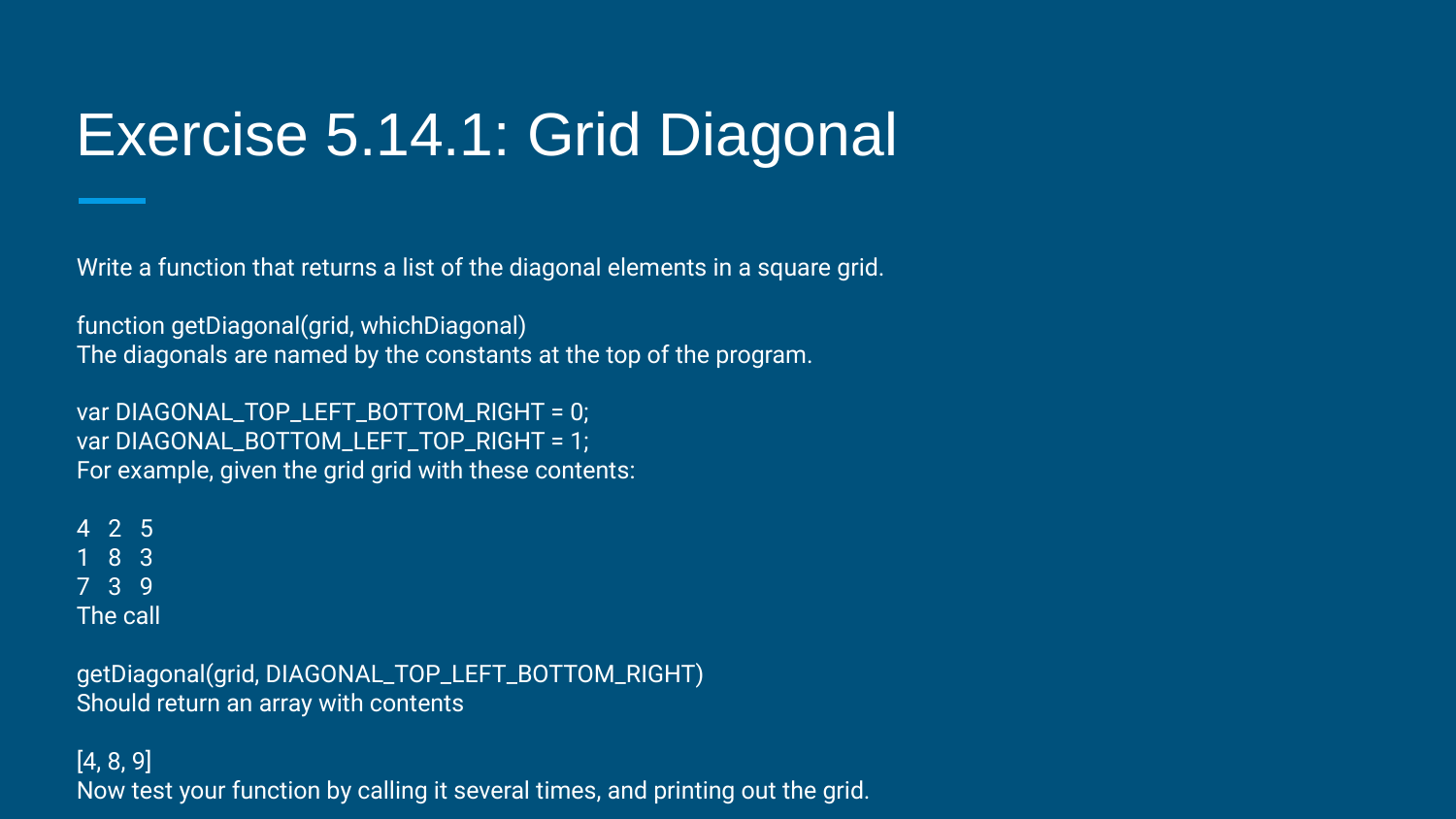

# Exercise 5.14.1: Grid Diagonal
Write a function that returns a list of the diagonal elements in a square grid.

function getDiagonal(grid, whichDiagonal)
The diagonals are named by the constants at the top of the program.

var DIAGONAL_TOP_LEFT_BOTTOM_RIGHT = 0;
var DIAGONAL_BOTTOM_LEFT_TOP_RIGHT = 1;
For example, given the grid grid with these contents:

4   2   5
1   8   3
7   3   9
The call

getDiagonal(grid, DIAGONAL_TOP_LEFT_BOTTOM_RIGHT)
Should return an array with contents

[4, 8, 9]
Now test your function by calling it several times, and printing out the grid.